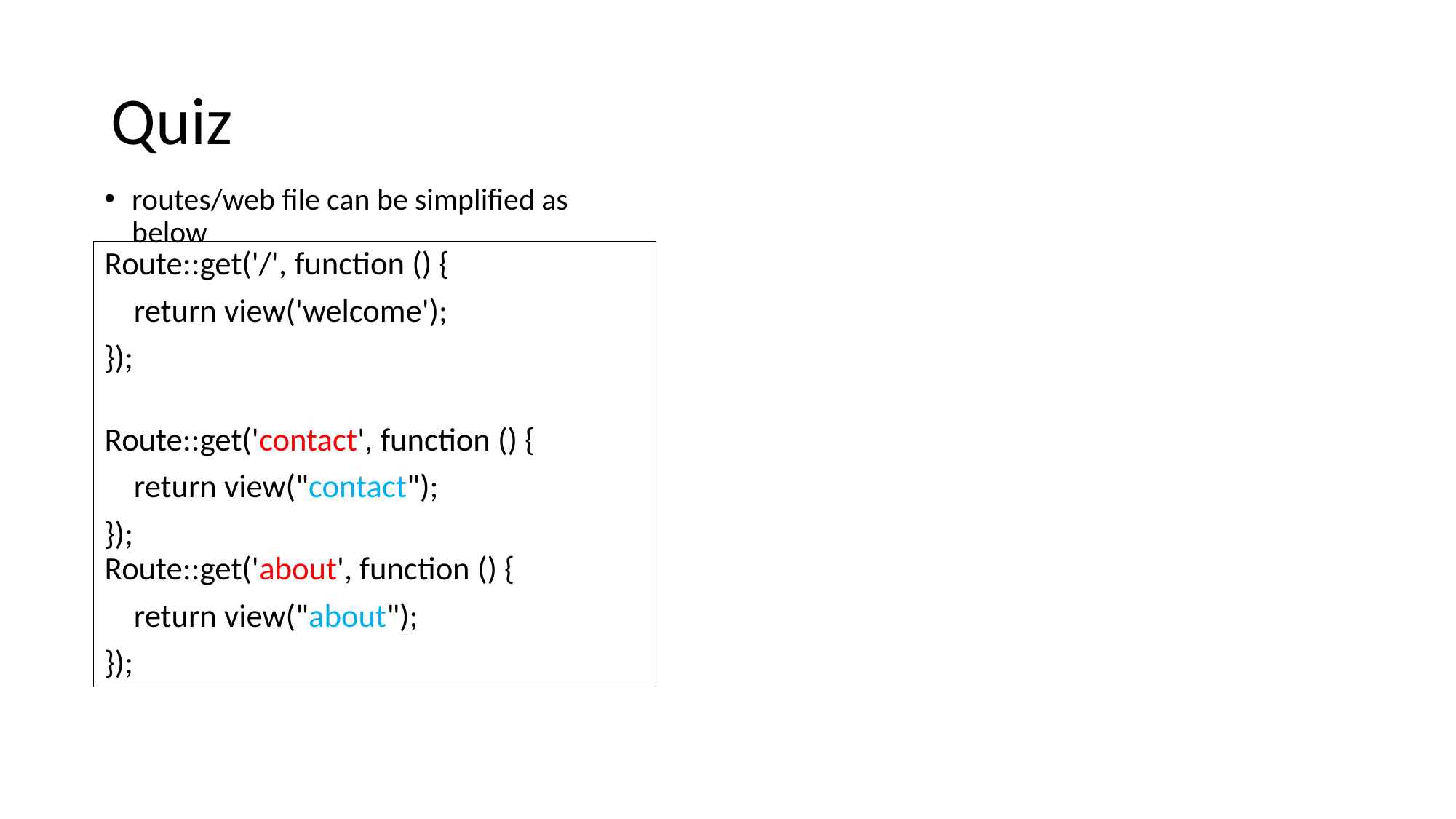

# Quiz
routes/web file can be simplified as below
Route::get('/', function () {
    return view('welcome');
});
Route::get('contact', function () {
    return view("contact");
});
Route::get('about', function () {
    return view("about");
});